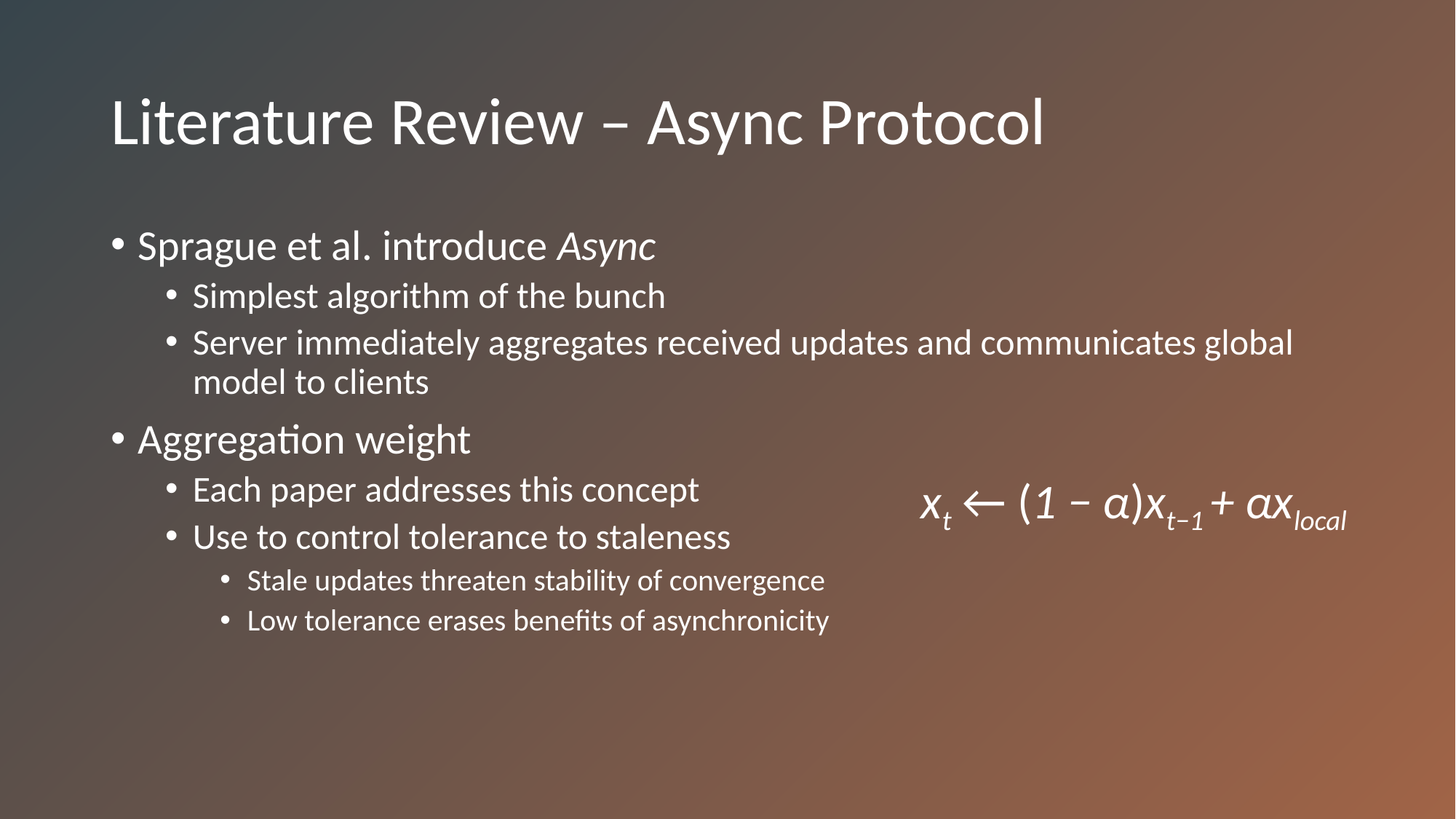

# Literature Review – Async Protocol
Sprague et al. introduce Async
Simplest algorithm of the bunch
Server immediately aggregates received updates and communicates global model to clients
Aggregation weight
Each paper addresses this concept
Use to control tolerance to staleness
Stale updates threaten stability of convergence
Low tolerance erases benefits of asynchronicity

xt ← (1 − α)xt−1 + αxlocal